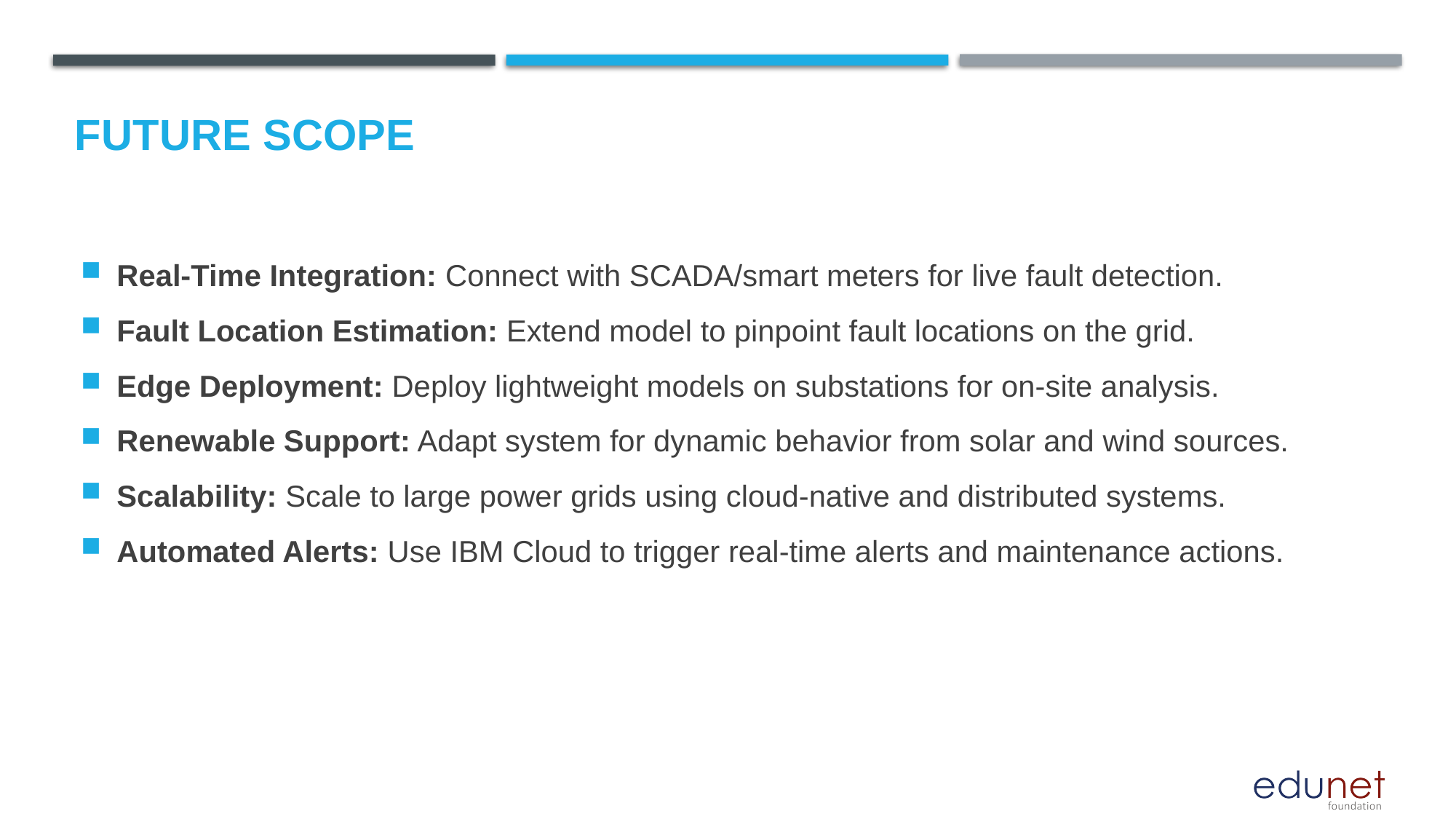

Future scope
Real-Time Integration: Connect with SCADA/smart meters for live fault detection.
Fault Location Estimation: Extend model to pinpoint fault locations on the grid.
Edge Deployment: Deploy lightweight models on substations for on-site analysis.
Renewable Support: Adapt system for dynamic behavior from solar and wind sources.
Scalability: Scale to large power grids using cloud-native and distributed systems.
Automated Alerts: Use IBM Cloud to trigger real-time alerts and maintenance actions.